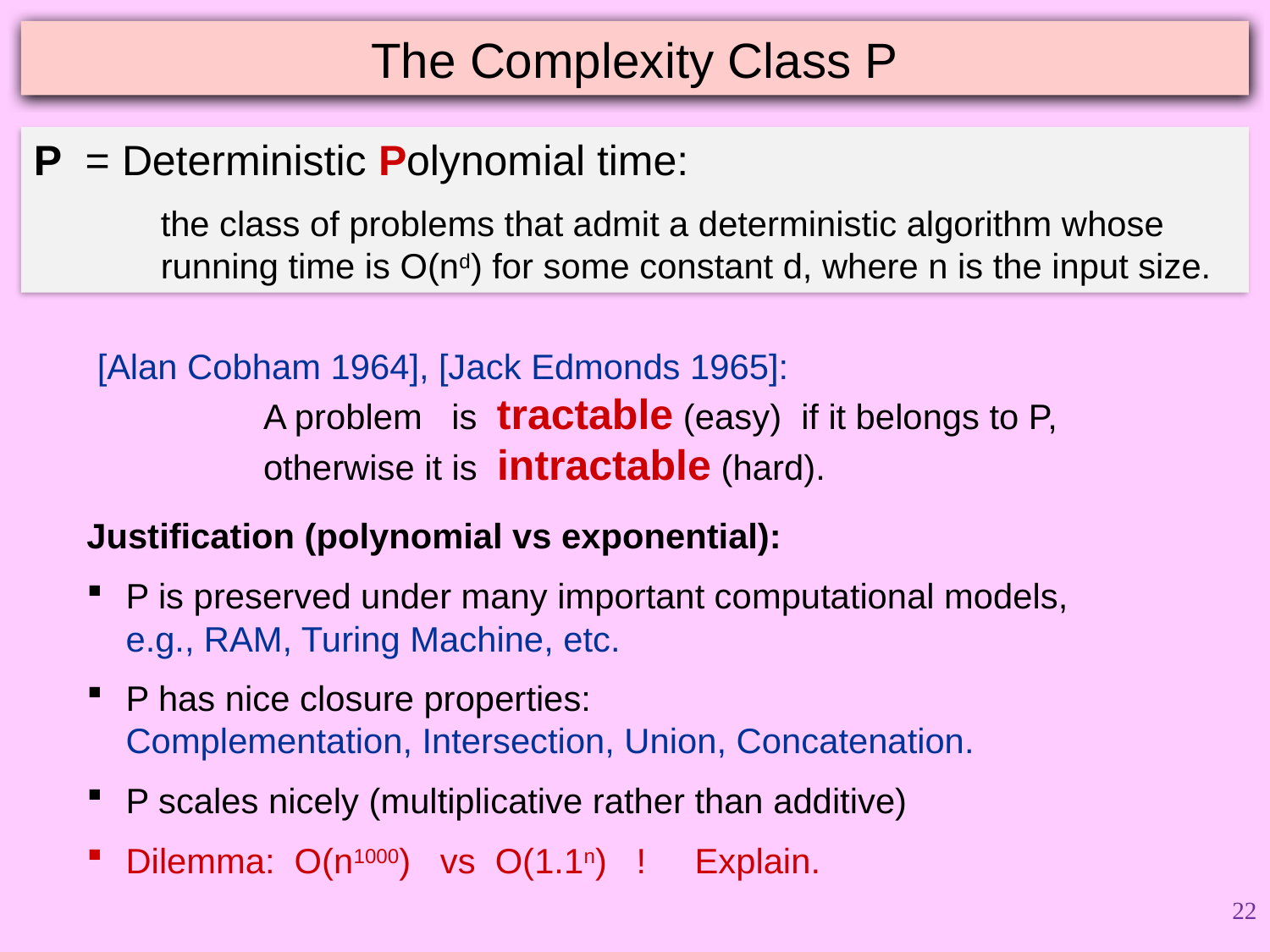

# The Complexity Class P
P  = Deterministic Polynomial time:
	the class of problems that admit a deterministic algorithm whose
	running time is O(nd) for some constant d, where n is the input size.
[Alan Cobham 1964], [Jack Edmonds 1965]:
	A problem   is  tractable (easy)  if it belongs to P,
	otherwise it is  intractable (hard).
Justification (polynomial vs exponential):
P is preserved under many important computational models,
e.g., RAM, Turing Machine, etc.
P has nice closure properties:
Complementation, Intersection, Union, Concatenation.
P scales nicely (multiplicative rather than additive)
Dilemma:  O(n1000)   vs  O(1.1n)   !     Explain.
22